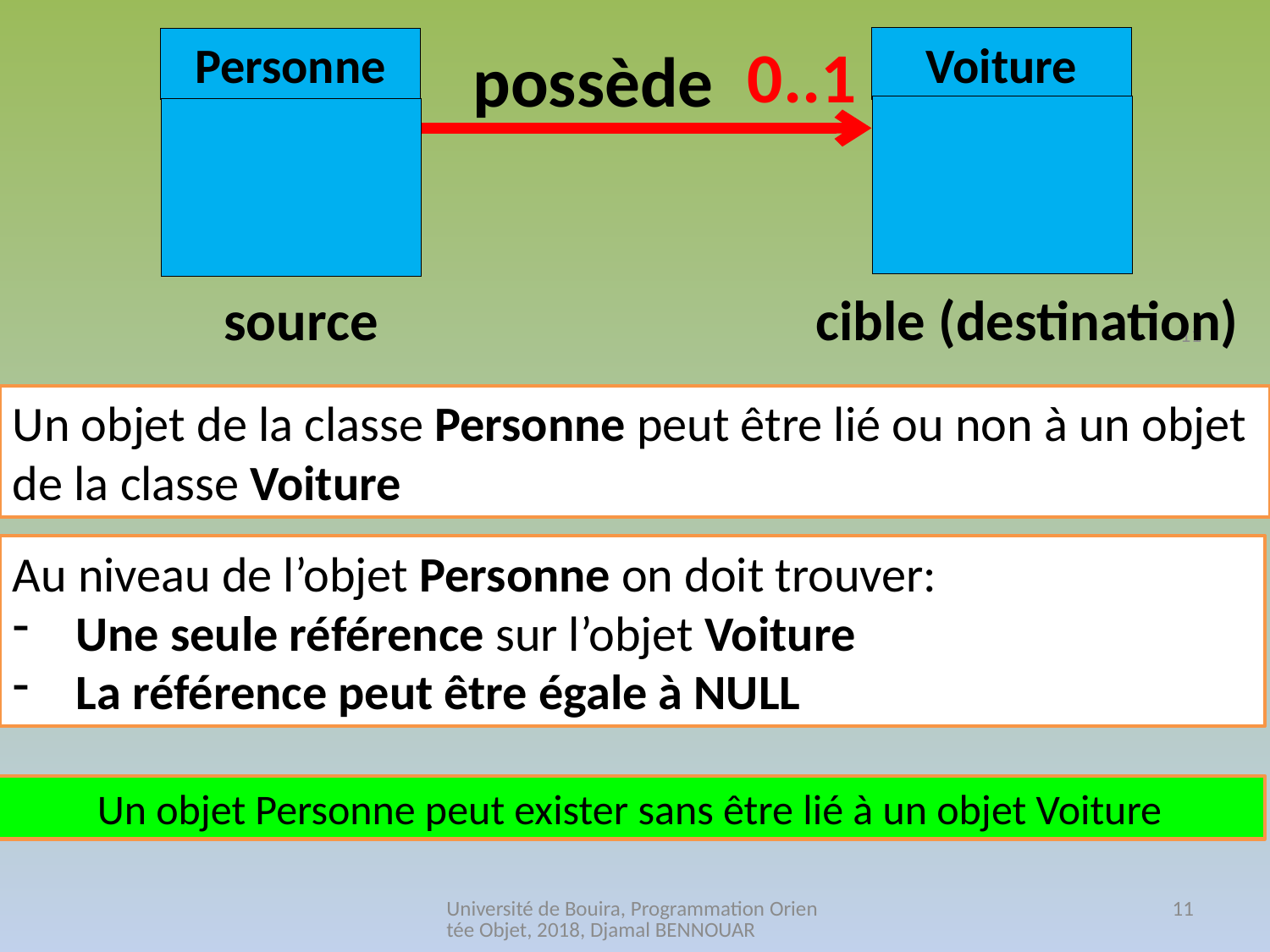

0..1
Voiture

Personne

possède
source
cible (destination)
11
Un objet de la classe Personne peut être lié ou non à un objet de la classe Voiture
Au niveau de l’objet Personne on doit trouver:
Une seule référence sur l’objet Voiture
La référence peut être égale à NULL
Un objet Personne peut exister sans être lié à un objet Voiture
Université de Bouira, Programmation Orientée Objet, 2018, Djamal BENNOUAR
11